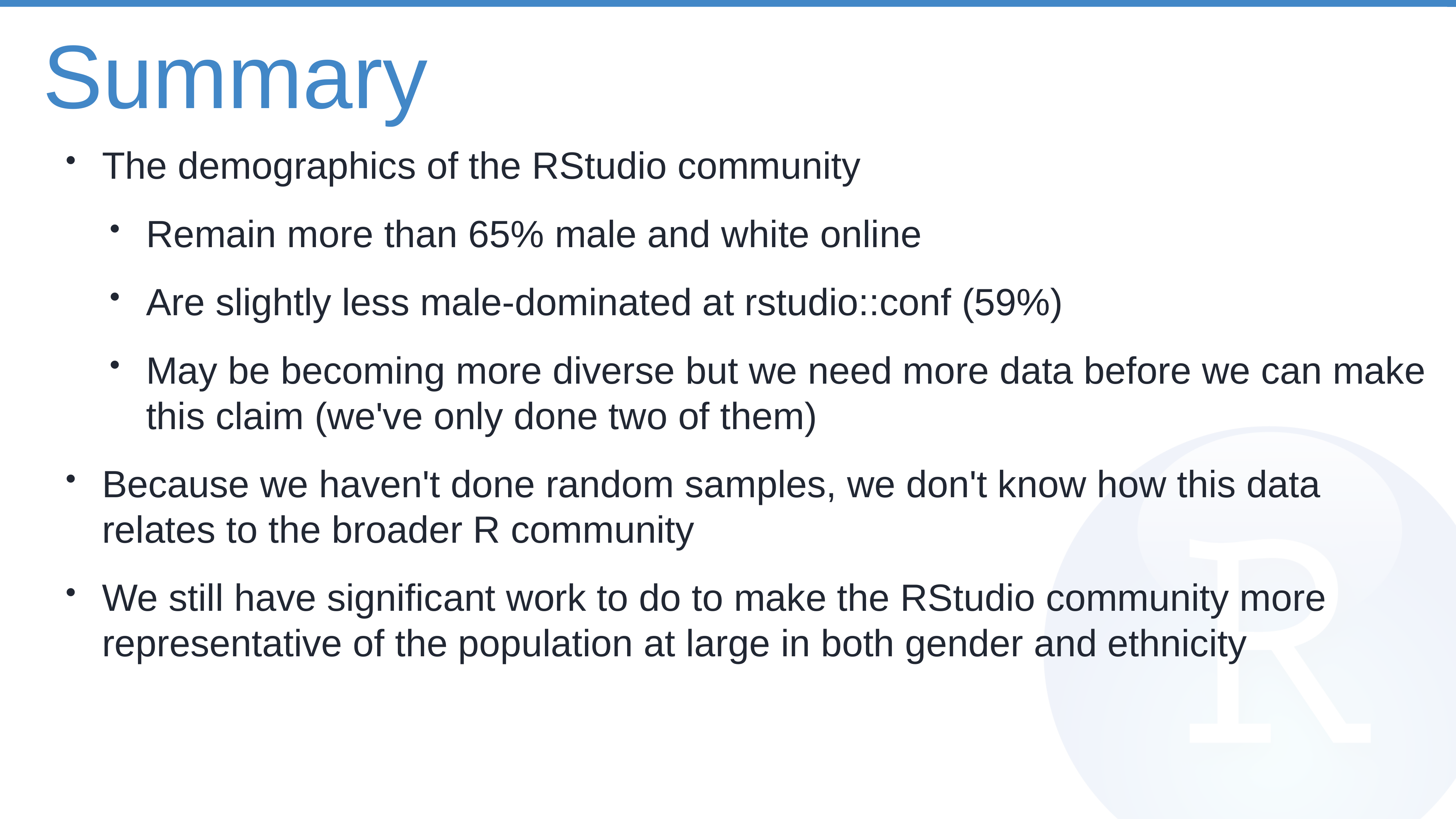

# Summary
The demographics of the RStudio community
Remain more than 65% male and white online
Are slightly less male-dominated at rstudio::conf (59%)
May be becoming more diverse but we need more data before we can make this claim (we've only done two of them)
Because we haven't done random samples, we don't know how this data relates to the broader R community
We still have significant work to do to make the RStudio community more representative of the population at large in both gender and ethnicity